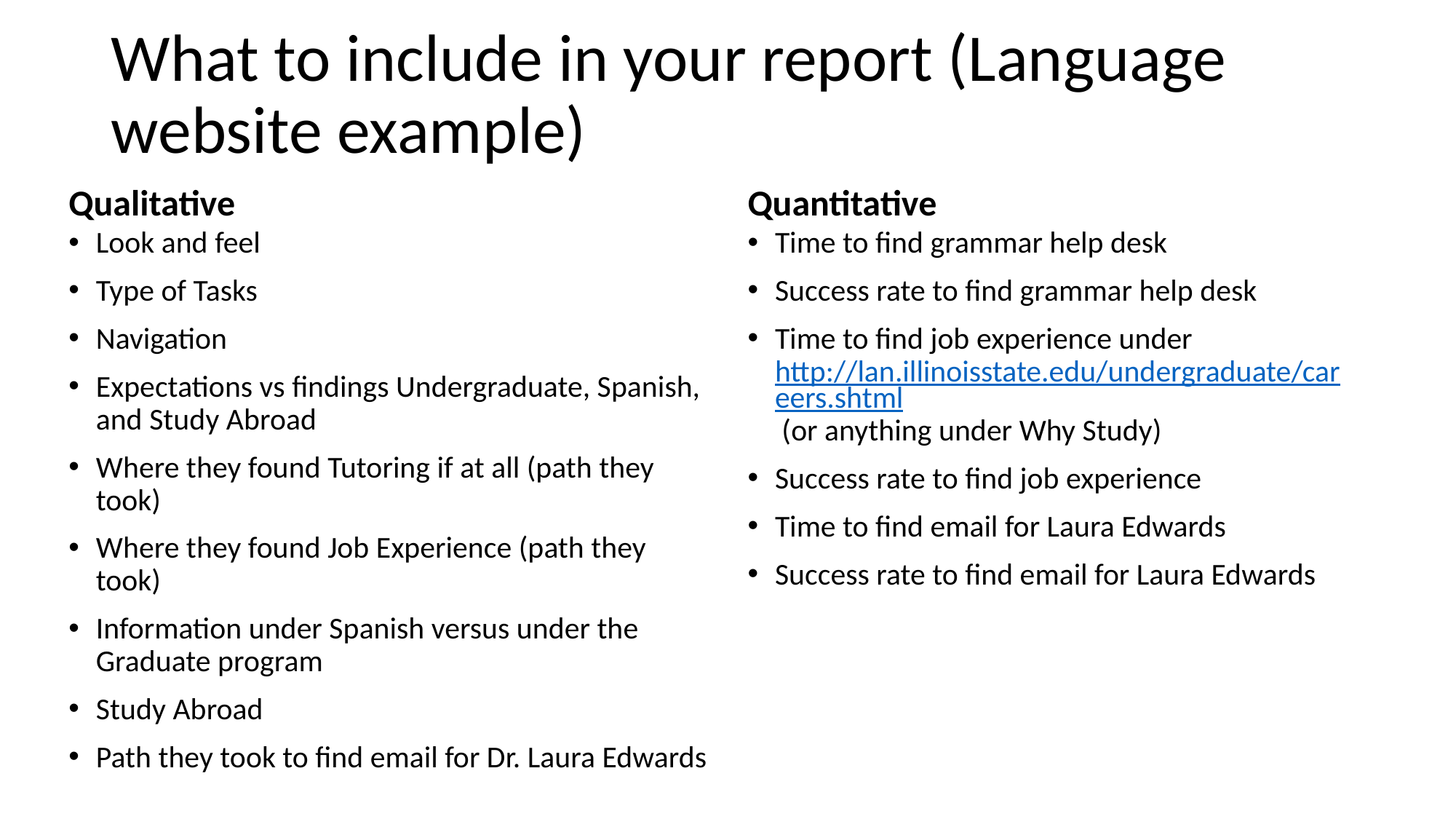

# What to include in your report (Language website example)
Qualitative
Quantitative
Look and feel
Type of Tasks
Navigation
Expectations vs findings Undergraduate, Spanish, and Study Abroad
Where they found Tutoring if at all (path they took)
Where they found Job Experience (path they took)
Information under Spanish versus under the Graduate program
Study Abroad
Path they took to find email for Dr. Laura Edwards
Time to find grammar help desk
Success rate to find grammar help desk
Time to find job experience under http://lan.illinoisstate.edu/undergraduate/careers.shtml (or anything under Why Study)
Success rate to find job experience
Time to find email for Laura Edwards
Success rate to find email for Laura Edwards